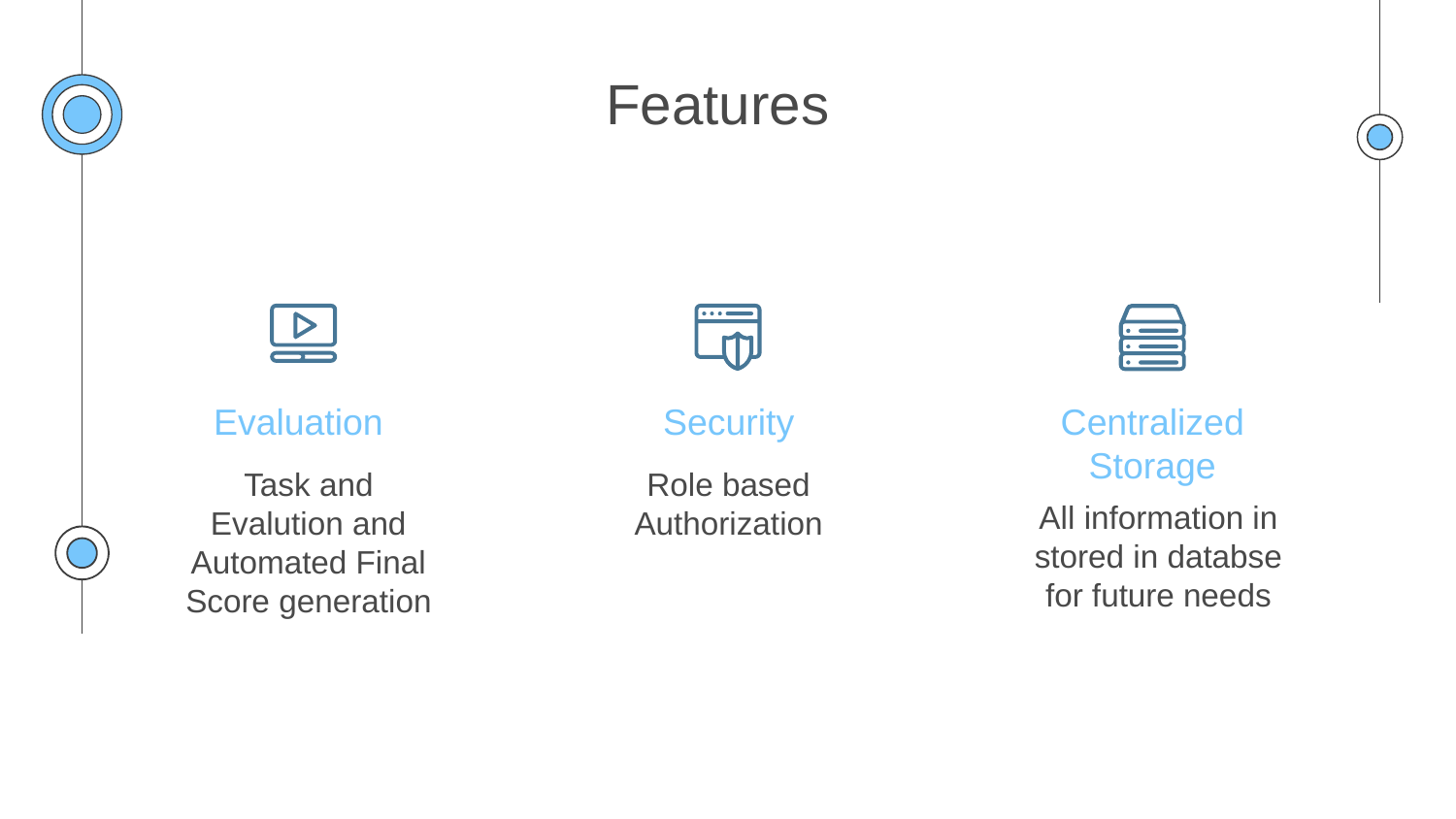

# Features

Evaluation
Security
Centralized Storage
Task and Evalution and Automated Final Score generation
Role based Authorization
All information in stored in databse for future needs